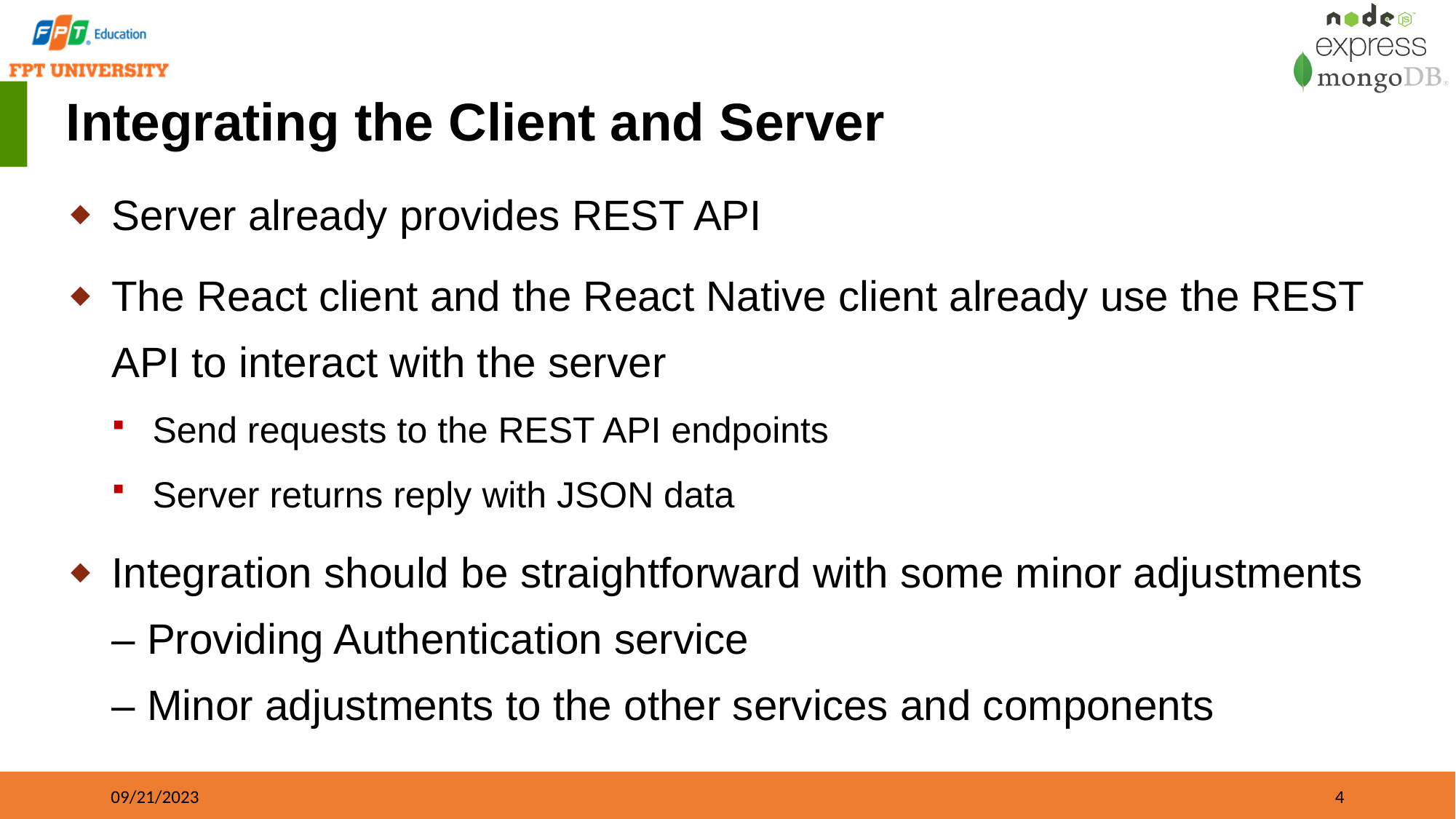

# Integrating the Client and Server
Server already provides REST API
The React client and the React Native client already use the REST API to interact with the server
Send requests to the REST API endpoints
Server returns reply with JSON data
Integration should be straightforward with some minor adjustments – Providing Authentication service
– Minor adjustments to the other services and components
09/21/2023
4